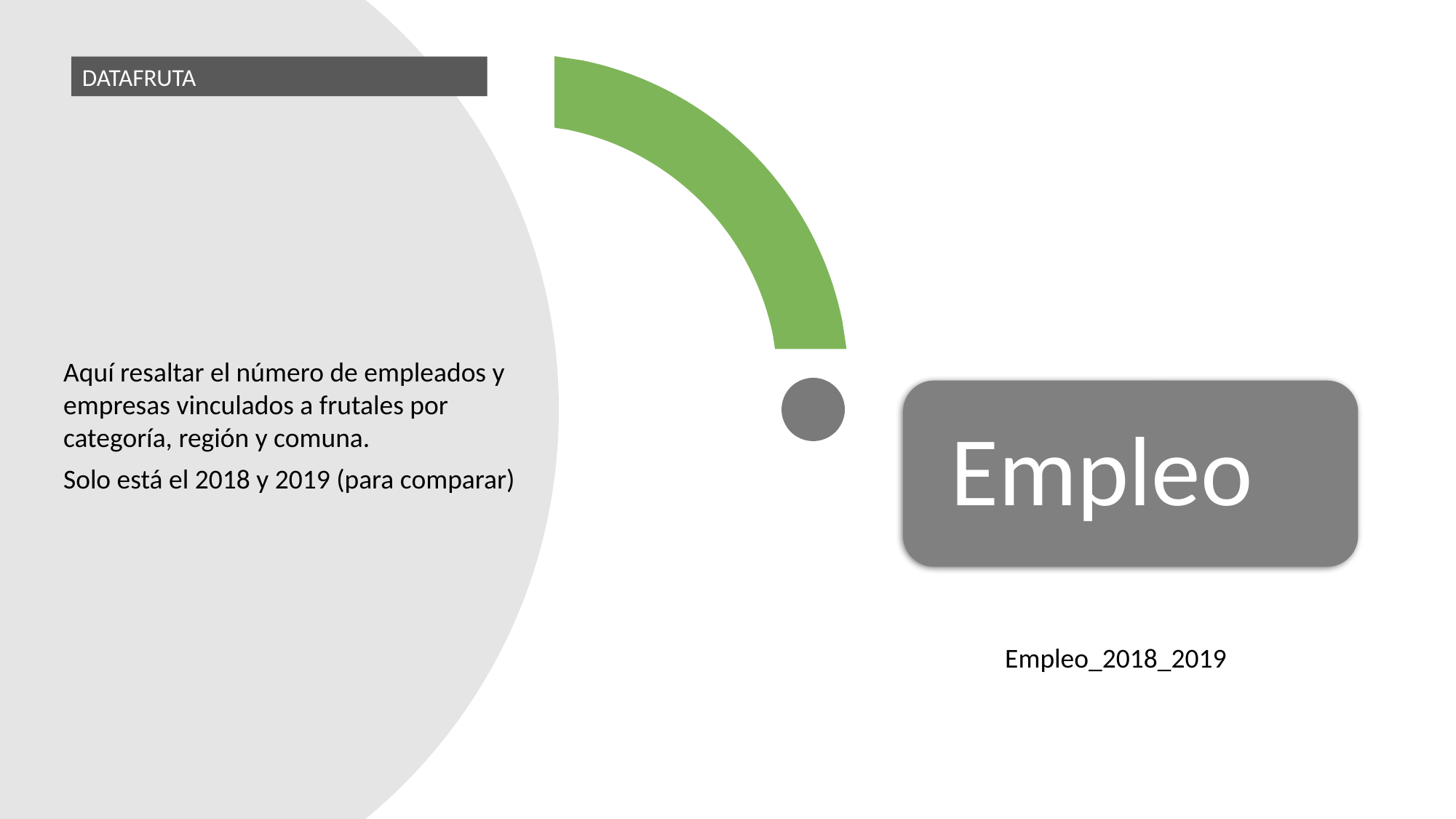

DATAFRUTA
Empleo
Aquí resaltar el número de empleados y empresas vinculados a frutales por categoría, región y comuna.
Solo está el 2018 y 2019 (para comparar)

Empleo_2018_2019